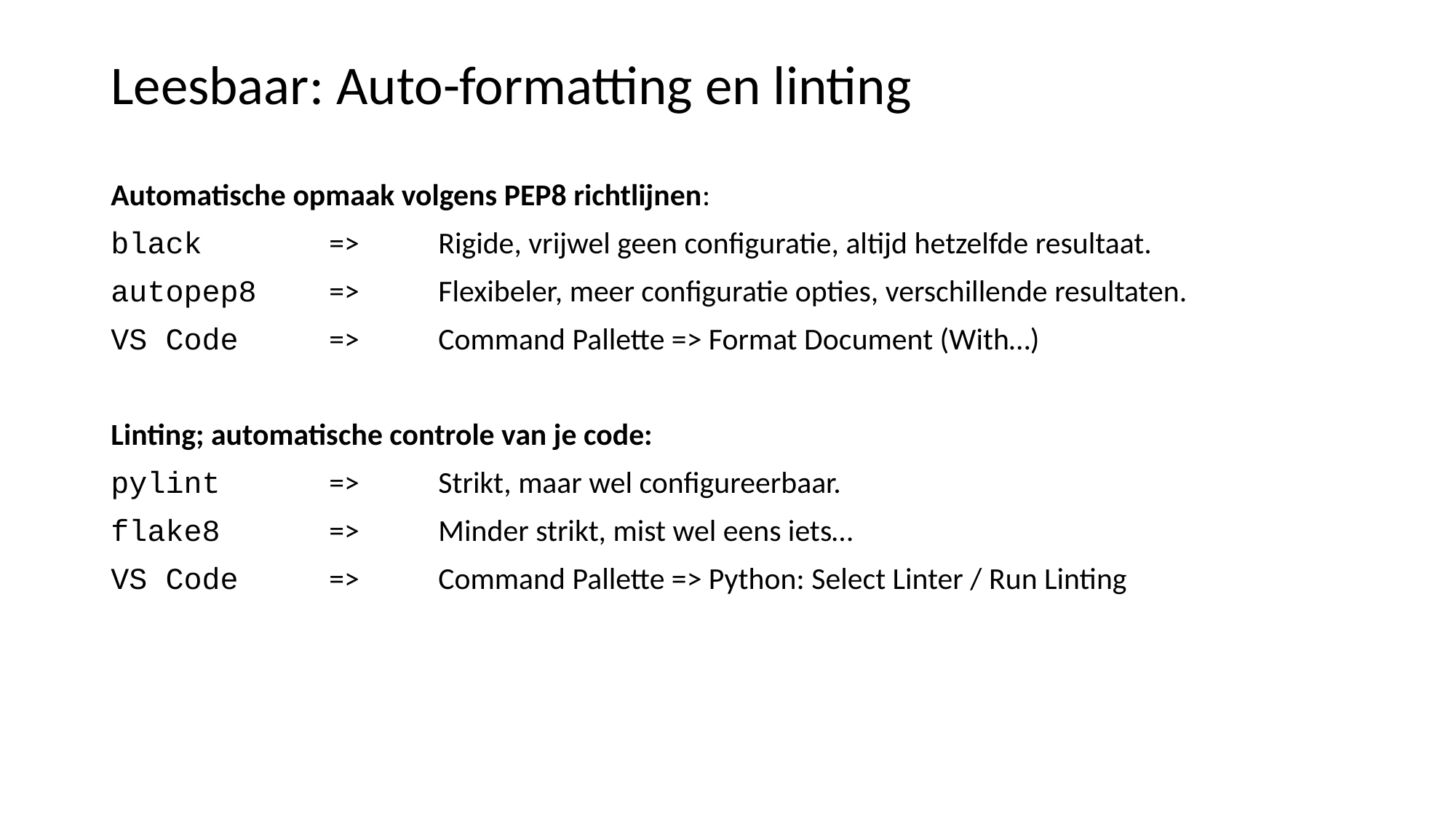

# Leesbaar: Auto-formatting en linting
Automatische opmaak volgens PEP8 richtlijnen:
black		=>	Rigide, vrijwel geen configuratie, altijd hetzelfde resultaat.
autopep8	=>	Flexibeler, meer configuratie opties, verschillende resultaten.
VS Code	=> 	Command Pallette => Format Document (With…)

Linting; automatische controle van je code:
pylint	=>	Strikt, maar wel configureerbaar.
flake8	=>	Minder strikt, mist wel eens iets…
VS Code 	=>	Command Pallette => Python: Select Linter / Run Linting